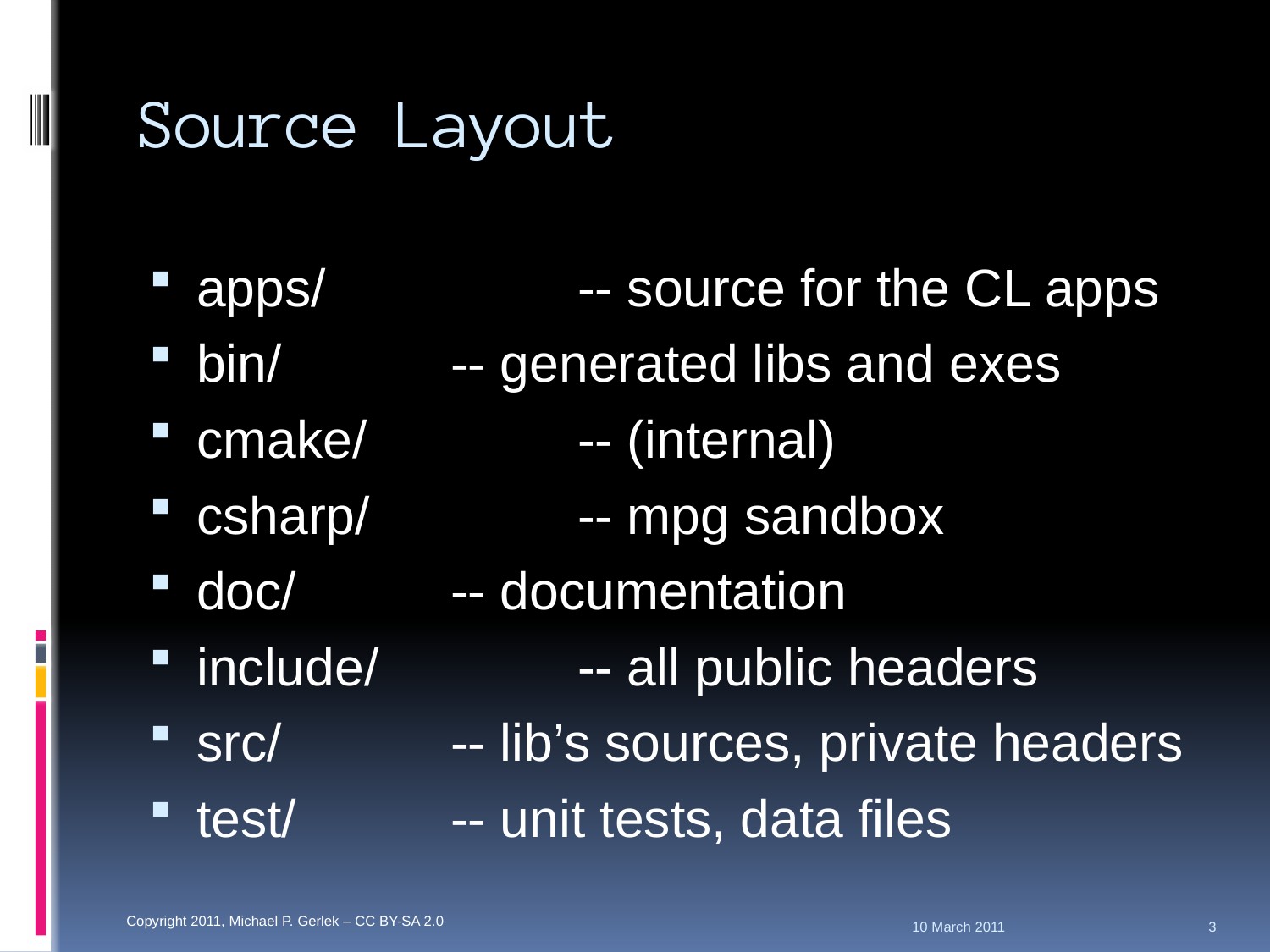

# Source Layout
apps/		-- source for the CL apps
bin/		-- generated libs and exes
cmake/		-- (internal)
csharp/		-- mpg sandbox
doc/		-- documentation
include/		-- all public headers
src/		-- lib’s sources, private headers
test/		-- unit tests, data files

10 March 2011
3